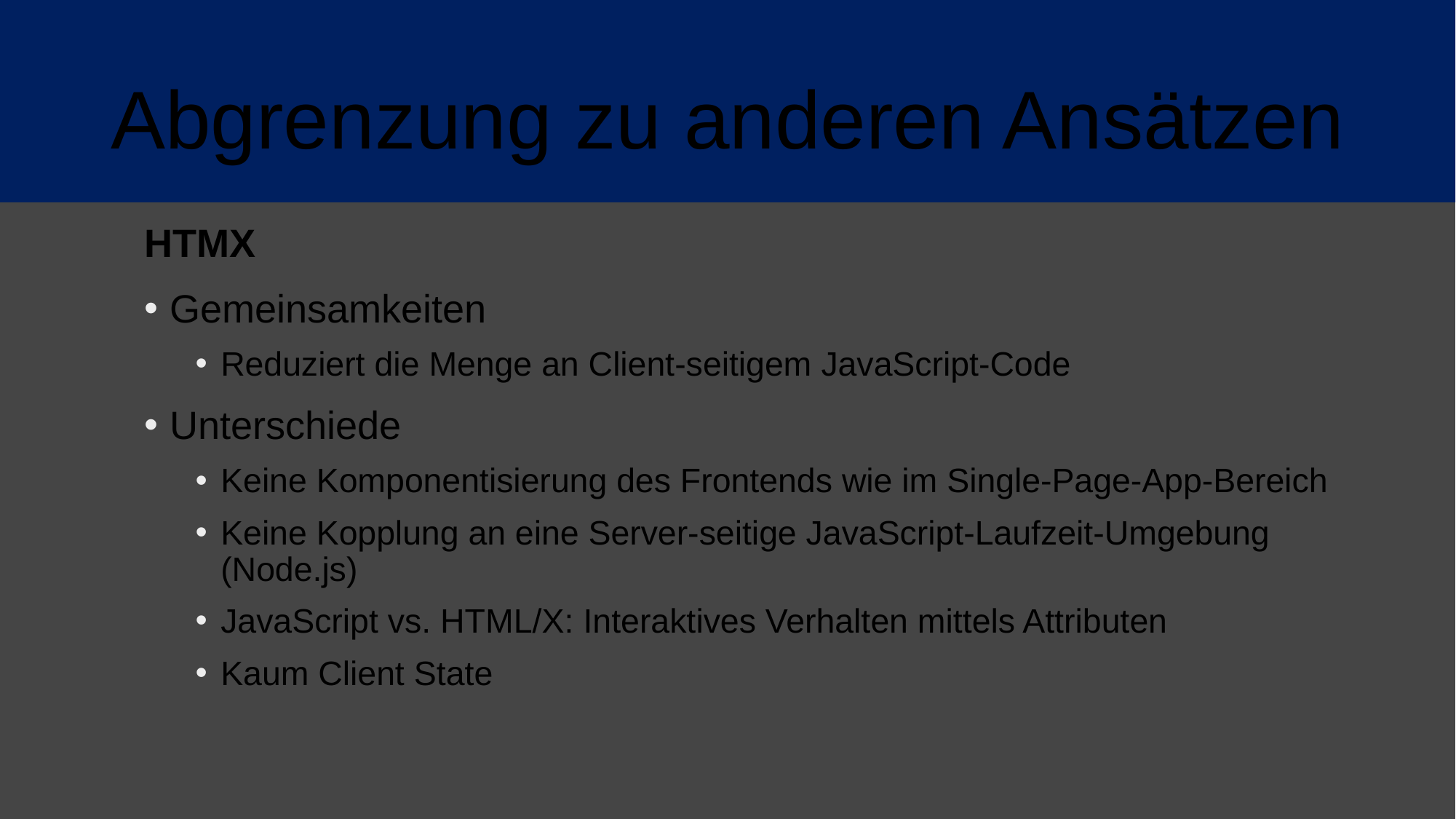

# Abgrenzung zu anderen Ansätzen
HTMX
Gemeinsamkeiten
Reduziert die Menge an Client-seitigem JavaScript-Code
Unterschiede
Keine Komponentisierung des Frontends wie im Single-Page-App-Bereich
Keine Kopplung an eine Server-seitige JavaScript-Laufzeit-Umgebung (Node.js)
JavaScript vs. HTML/X: Interaktives Verhalten mittels Attributen
Kaum Client State